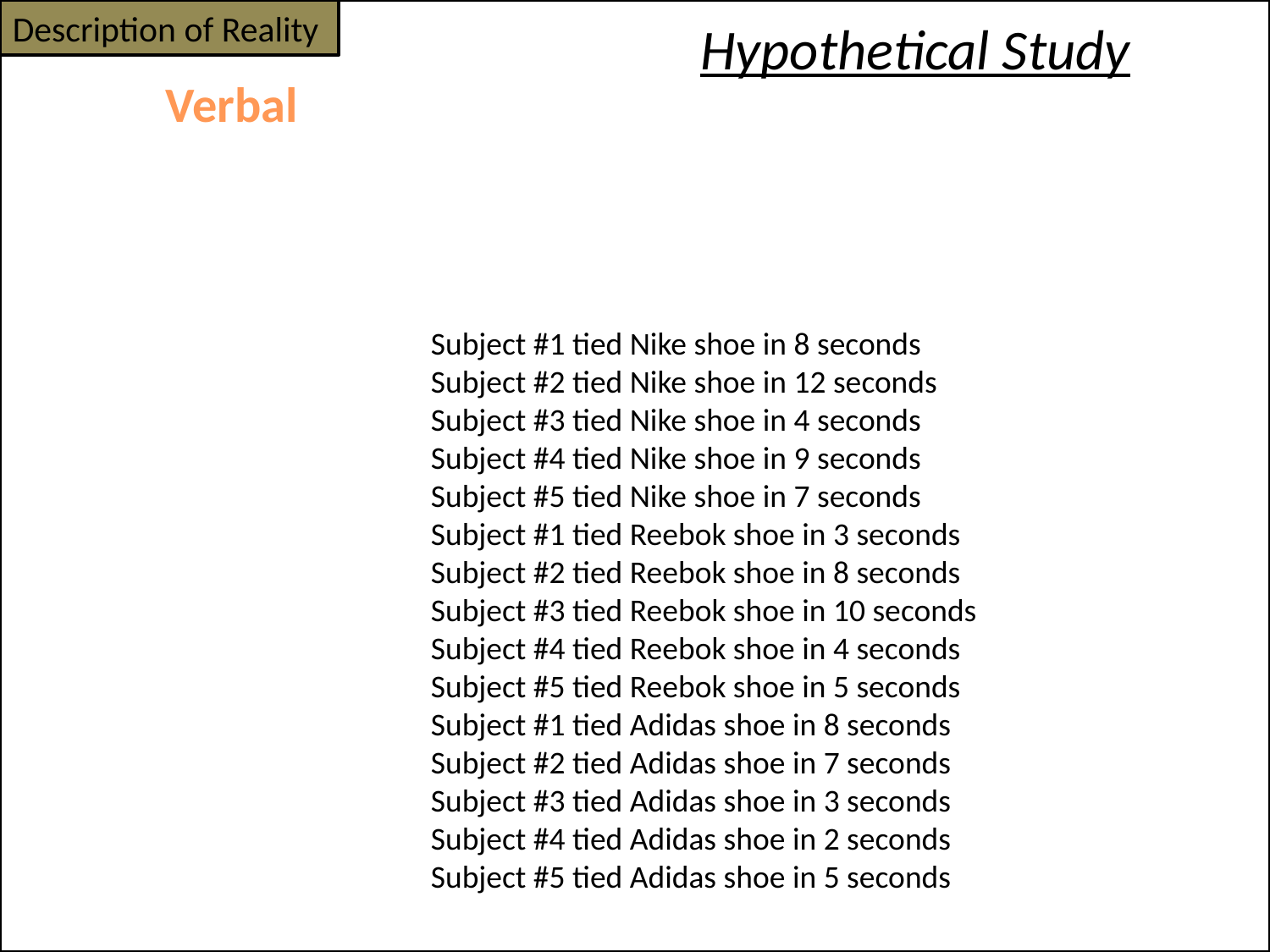

Description of Reality

# Hypothetical Study

Verbal

Subject #1 tied Nike shoe in 8 seconds
Subject #2 tied Nike shoe in 12 seconds
Subject #3 tied Nike shoe in 4 seconds
Subject #4 tied Nike shoe in 9 seconds
Subject #5 tied Nike shoe in 7 seconds
Subject #1 tied Reebok shoe in 3 seconds
Subject #2 tied Reebok shoe in 8 seconds
Subject #3 tied Reebok shoe in 10 seconds
Subject #4 tied Reebok shoe in 4 seconds
Subject #5 tied Reebok shoe in 5 seconds
Subject #1 tied Adidas shoe in 8 seconds
Subject #2 tied Adidas shoe in 7 seconds
Subject #3 tied Adidas shoe in 3 seconds
Subject #4 tied Adidas shoe in 2 seconds
Subject #5 tied Adidas shoe in 5 seconds